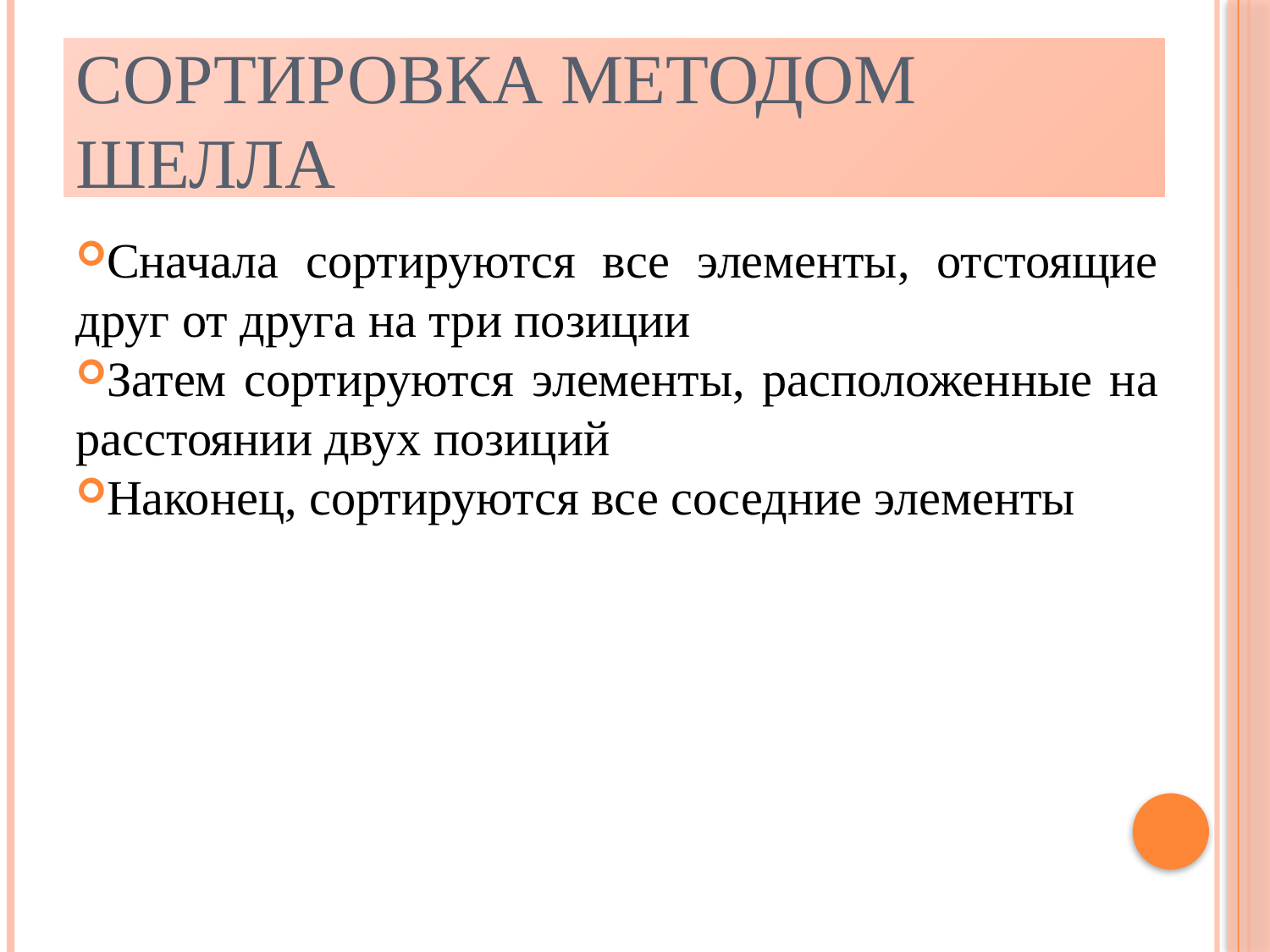

# Сортировка методом Шелла
Сначала сортируются все элементы, отстоящие друг от друга на три позиции
Затем сортируются элементы, расположенные на расстоянии двух позиций
Наконец, сортируются все соседние элементы